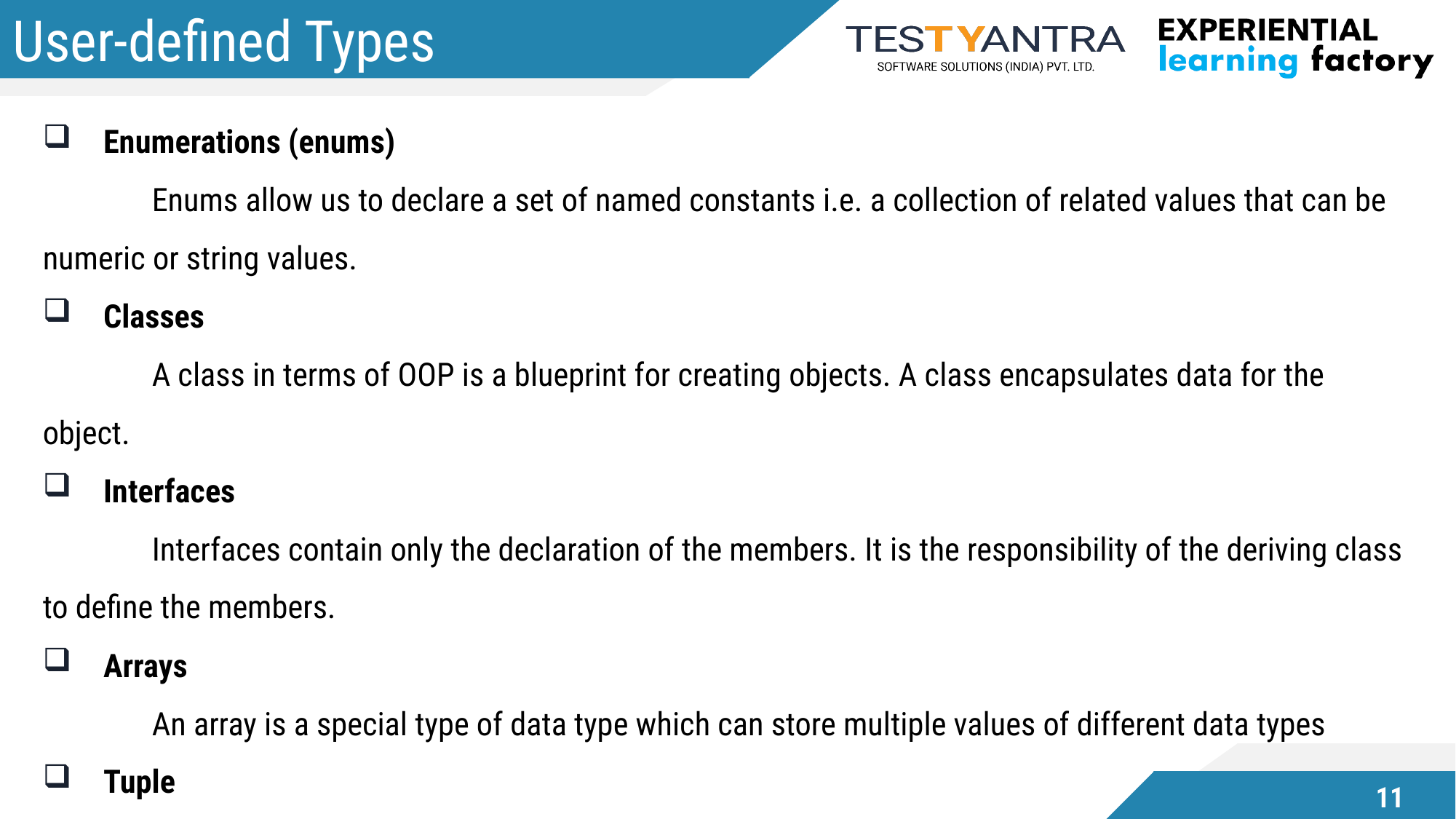

# User-defined Types
Enumerations (enums)
	Enums allow us to declare a set of named constants i.e. a collection of related values that can be numeric or string values.
Classes
	A class in terms of OOP is a blueprint for creating objects. A class encapsulates data for the object.
Interfaces
	Interfaces contain only the declaration of the members. It is the responsibility of the deriving class to define the members.
Arrays
	An array is a special type of data type which can store multiple values of different data types
Tuple
	A tuple type variable can include multiple data types
11